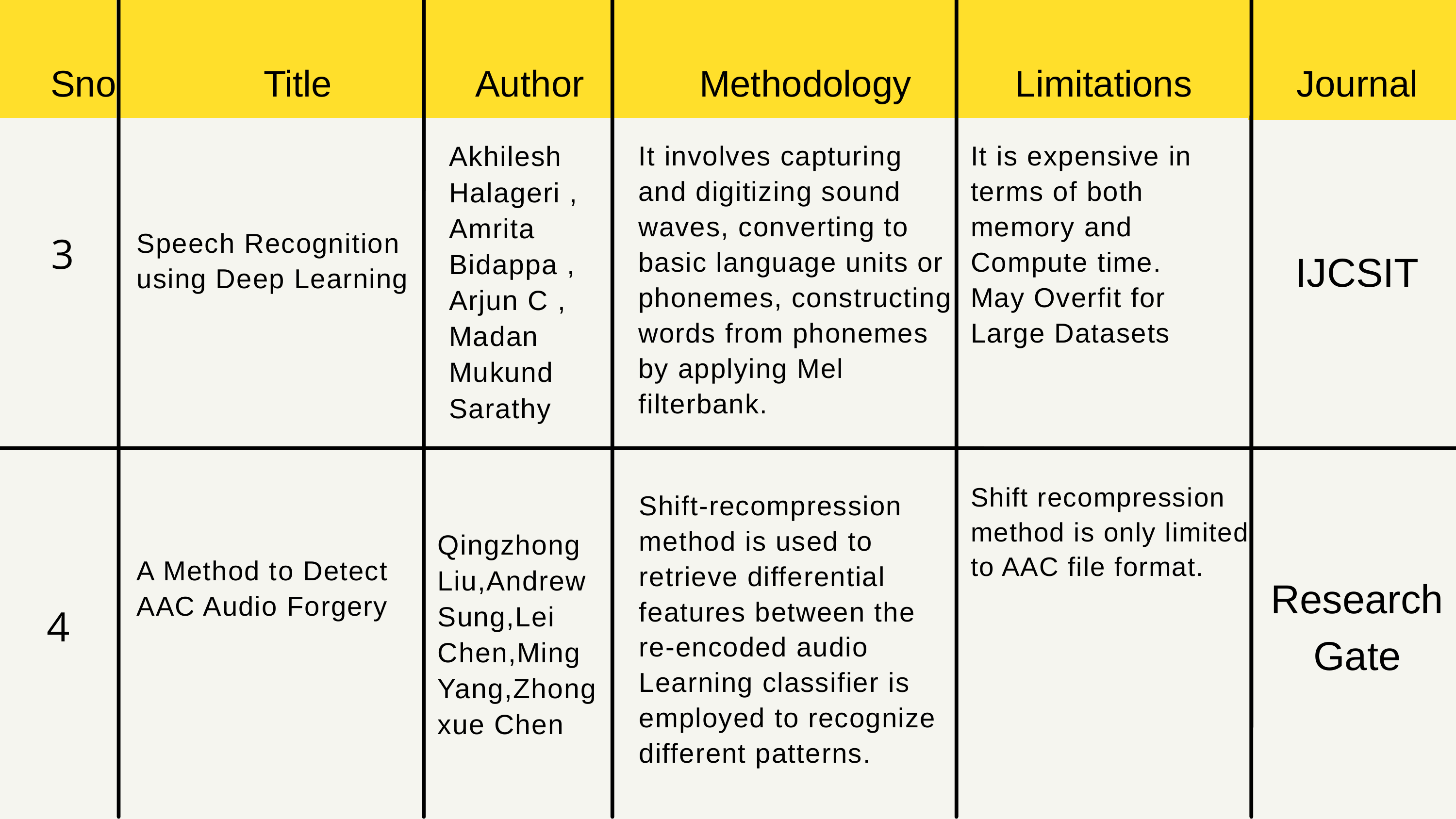

Sno
Title
Author
Limitations
Journal
Methodology
Akhilesh Halageri , Amrita Bidappa , Arjun C , Madan Mukund Sarathy

It involves capturing and digitizing sound waves, converting to basic language units or phonemes, constructing words from phonemes by applying Mel filterbank.

It is expensive in terms of both memory and Compute time.
May Overfit for Large Datasets

3
Speech Recognition using Deep Learning

IJCSIT

Shift recompression method is only limited to AAC file format.

Shift-recompression method is used to retrieve differential features between the re-encoded audio
Learning classifier is employed to recognize different patterns.

Qingzhong Liu,Andrew Sung,Lei Chen,Ming Yang,Zhongxue Chen

A Method to Detect AAC Audio Forgery

Research
Gate
4